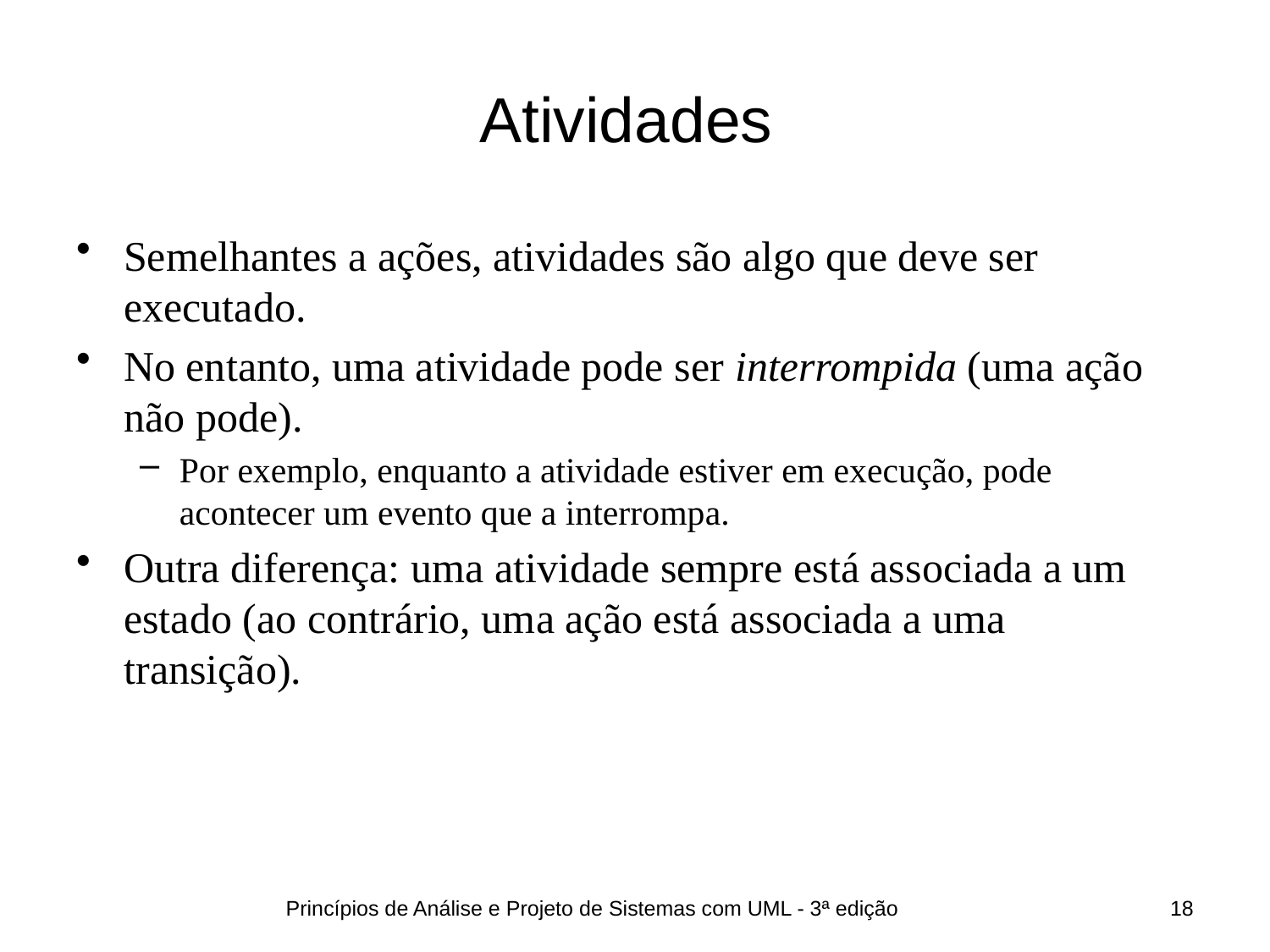

# Atividades
Semelhantes a ações, atividades são algo que deve ser executado.
No entanto, uma atividade pode ser interrompida (uma ação não pode).
Por exemplo, enquanto a atividade estiver em execução, pode acontecer um evento que a interrompa.
Outra diferença: uma atividade sempre está associada a um estado (ao contrário, uma ação está associada a uma transição).
Princípios de Análise e Projeto de Sistemas com UML - 3ª edição
18